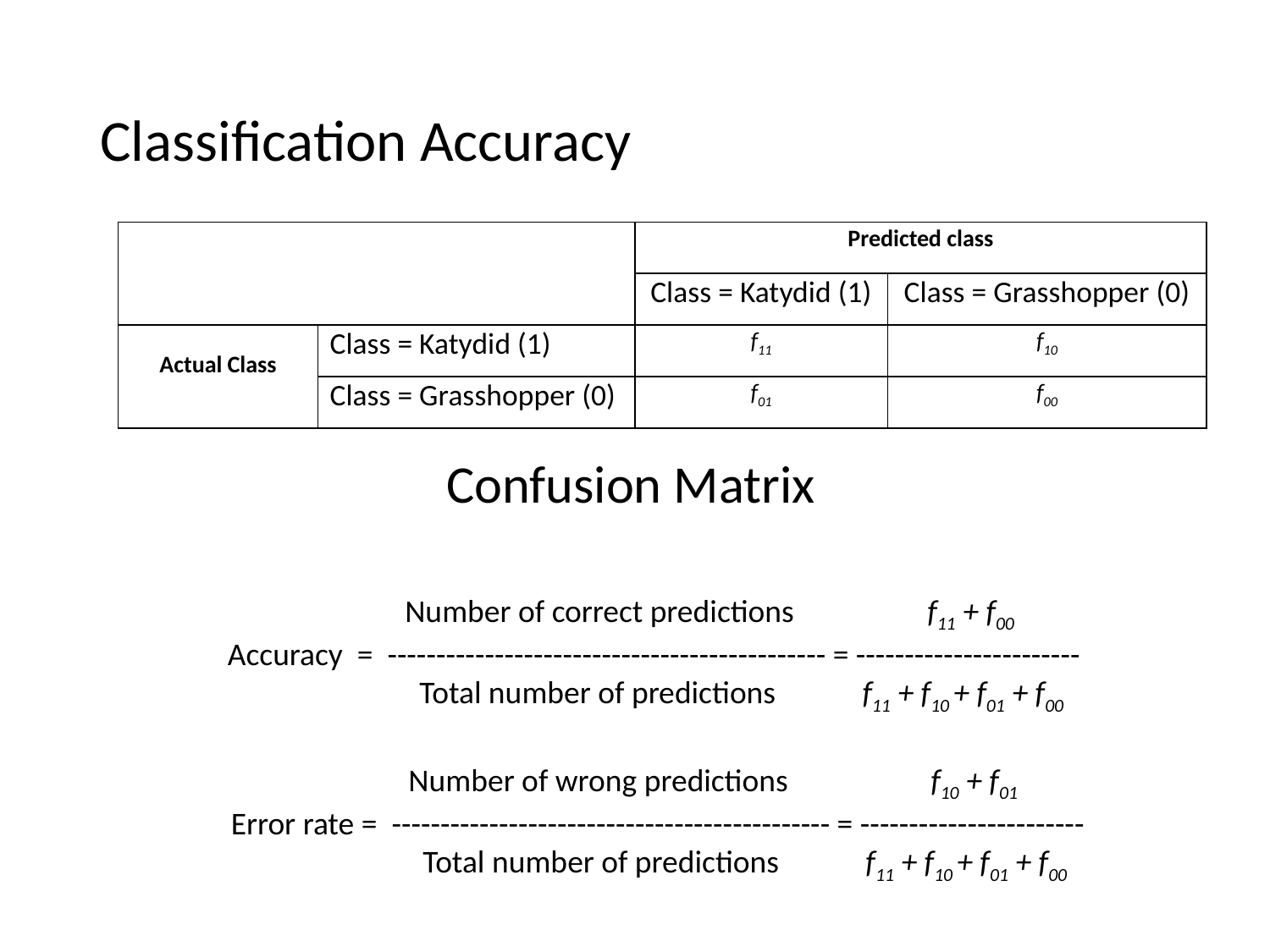

# Classification Accuracy
|  |  | Predicted class |  |
| --- | --- | --- | --- |
|  |  | Class = Katydid (1) | Class = Grasshopper (0) |
| Actual Class | Class = Katydid (1) | f11 | f10 |
|  | Class = Grasshopper (0) | f01 | f00 |
Confusion Matrix
   	       Number of correct predictions	         f11 + f00
Accuracy  =  --------------------------------------------- = -----------------------
	         Total number of predictions            f11 + f10 + f01 + f00

   	       Number of wrong predictions	         f10 + f01
Error rate =  --------------------------------------------- = -----------------------
	         Total number of predictions            f11 + f10 + f01 + f00

30